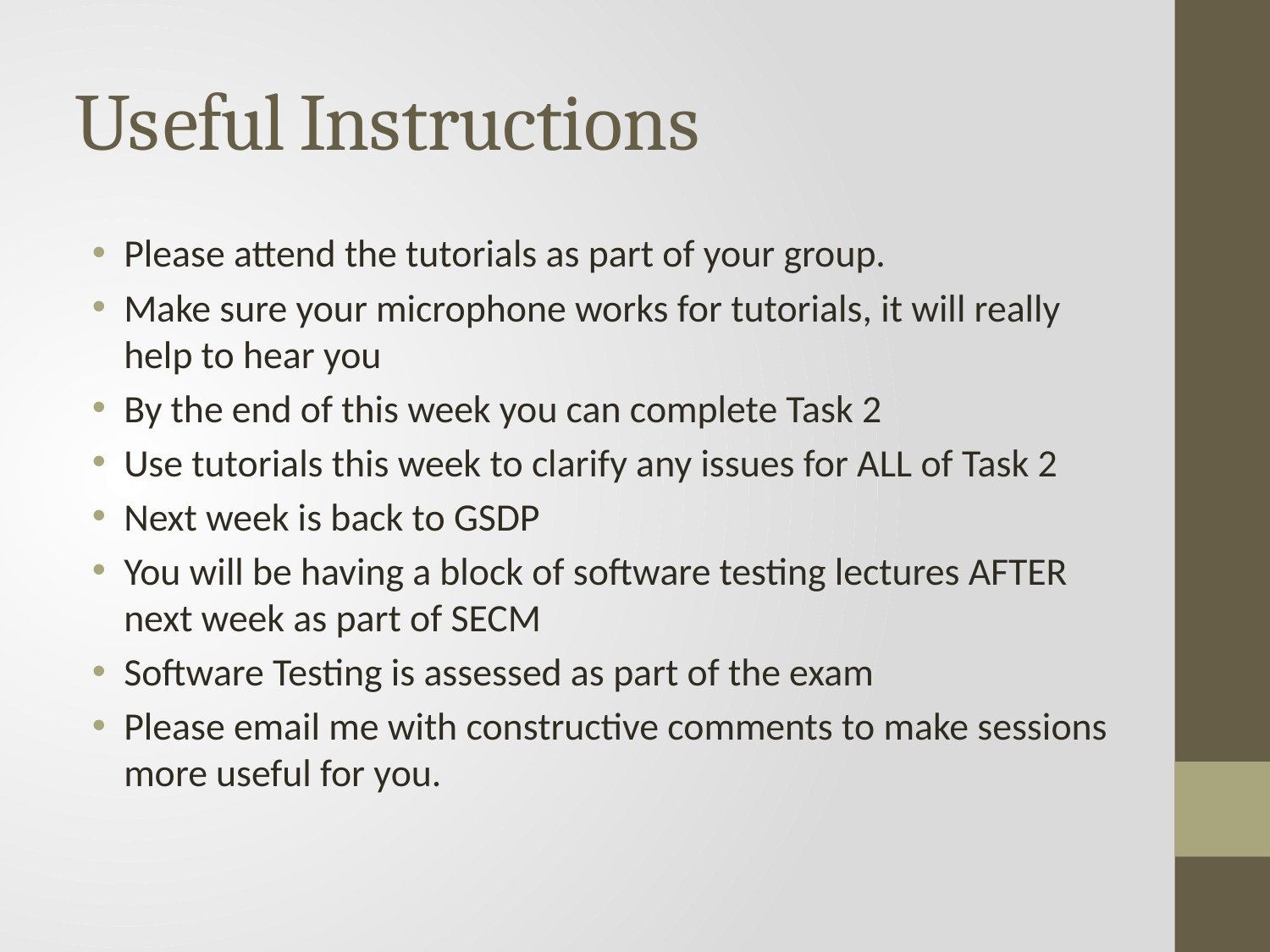

# Useful Instructions
Please attend the tutorials as part of your group.
Make sure your microphone works for tutorials, it will really help to hear you
By the end of this week you can complete Task 2
Use tutorials this week to clarify any issues for ALL of Task 2
Next week is back to GSDP
You will be having a block of software testing lectures AFTER next week as part of SECM
Software Testing is assessed as part of the exam
Please email me with constructive comments to make sessions more useful for you.